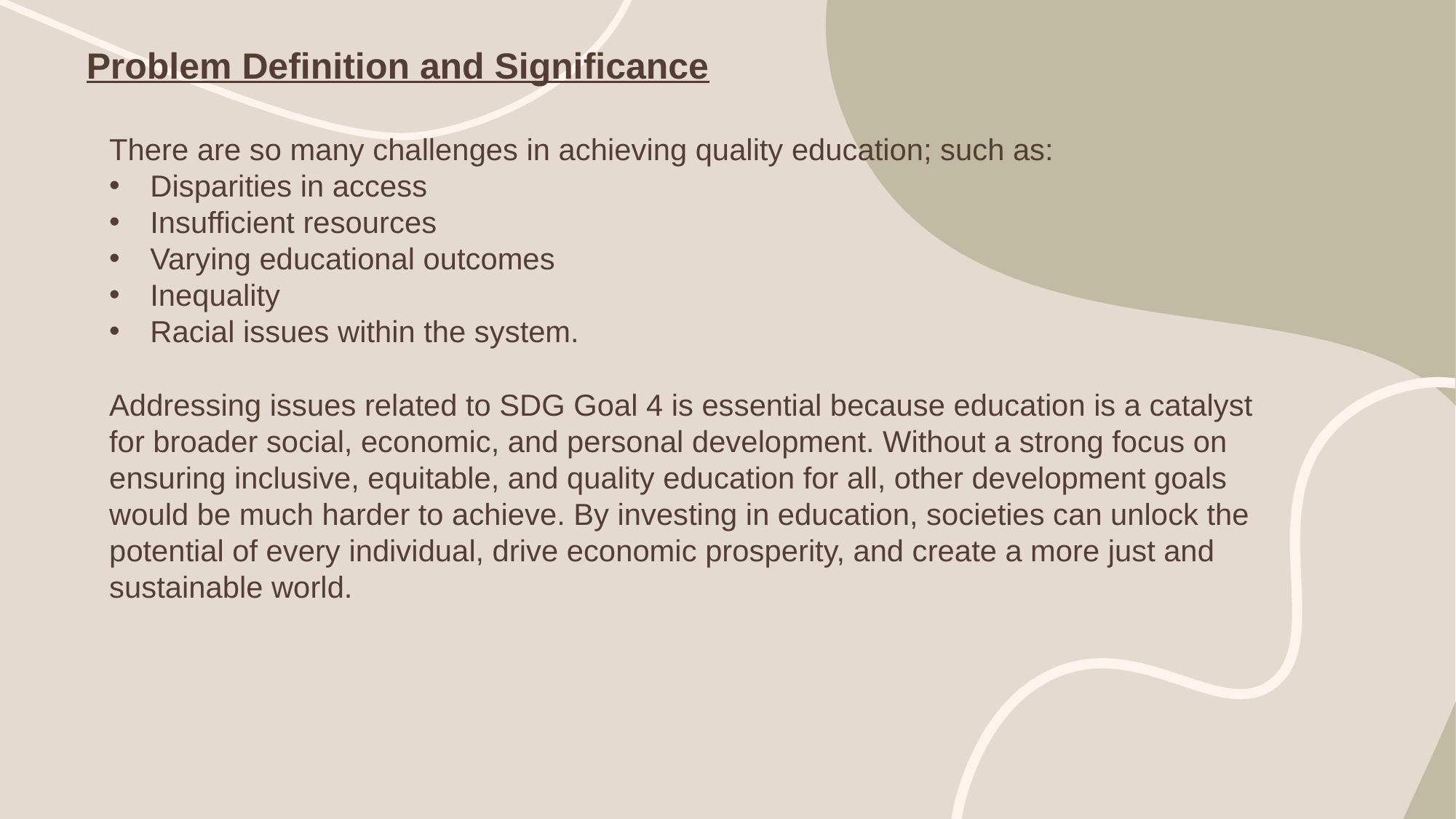

Problem Definition and Significance
There are so many challenges in achieving quality education; such as:
Disparities in access
Insufficient resources
Varying educational outcomes
Inequality
Racial issues within the system.

Addressing issues related to SDG Goal 4 is essential because education is a catalyst for broader social, economic, and personal development. Without a strong focus on ensuring inclusive, equitable, and quality education for all, other development goals would be much harder to achieve. By investing in education, societies can unlock the potential of every individual, drive economic prosperity, and create a more just and sustainable world.